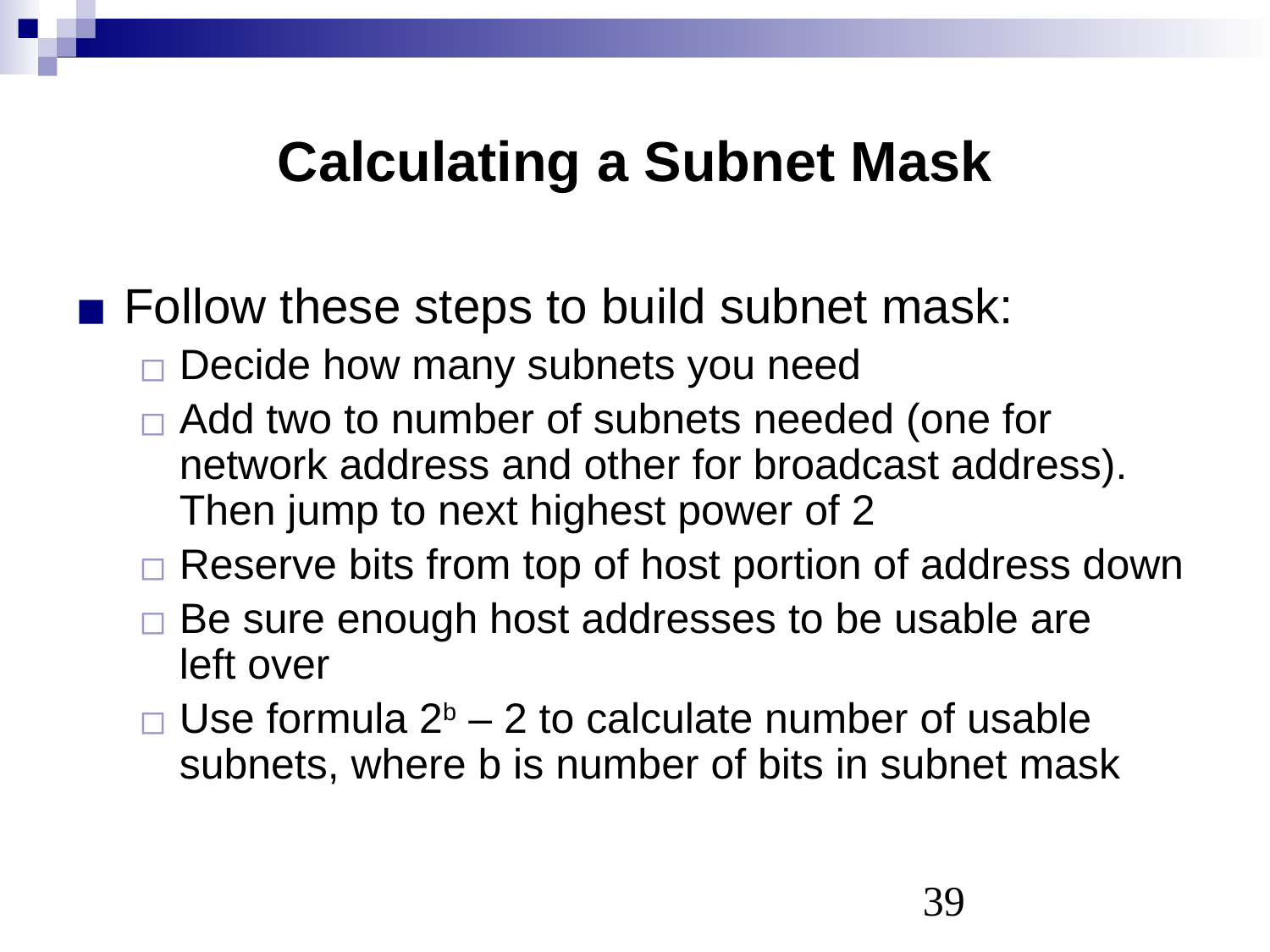

# Calculating a Subnet Mask
Follow these steps to build subnet mask:
Decide how many subnets you need
Add two to number of subnets needed (one for network address and other for broadcast address).  Then jump to next highest power of 2
Reserve bits from top of host portion of address down
Be sure enough host addresses to be usable are
left over
Use formula 2b – 2 to calculate number of usable subnets, where b is number of bits in subnet mask
39